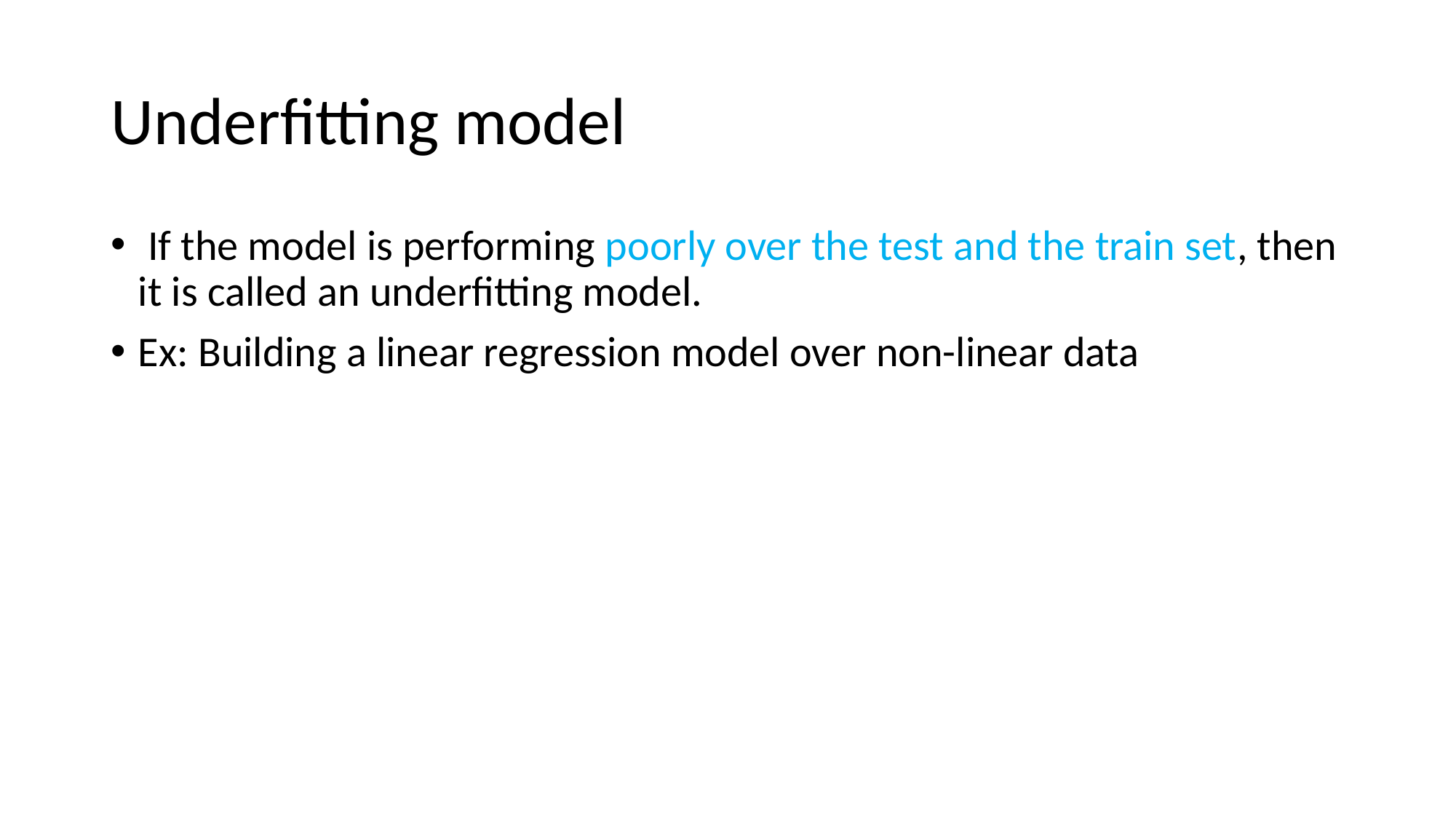

# Underfitting model
 If the model is performing poorly over the test and the train set, then it is called an underfitting model.
Ex: Building a linear regression model over non-linear data